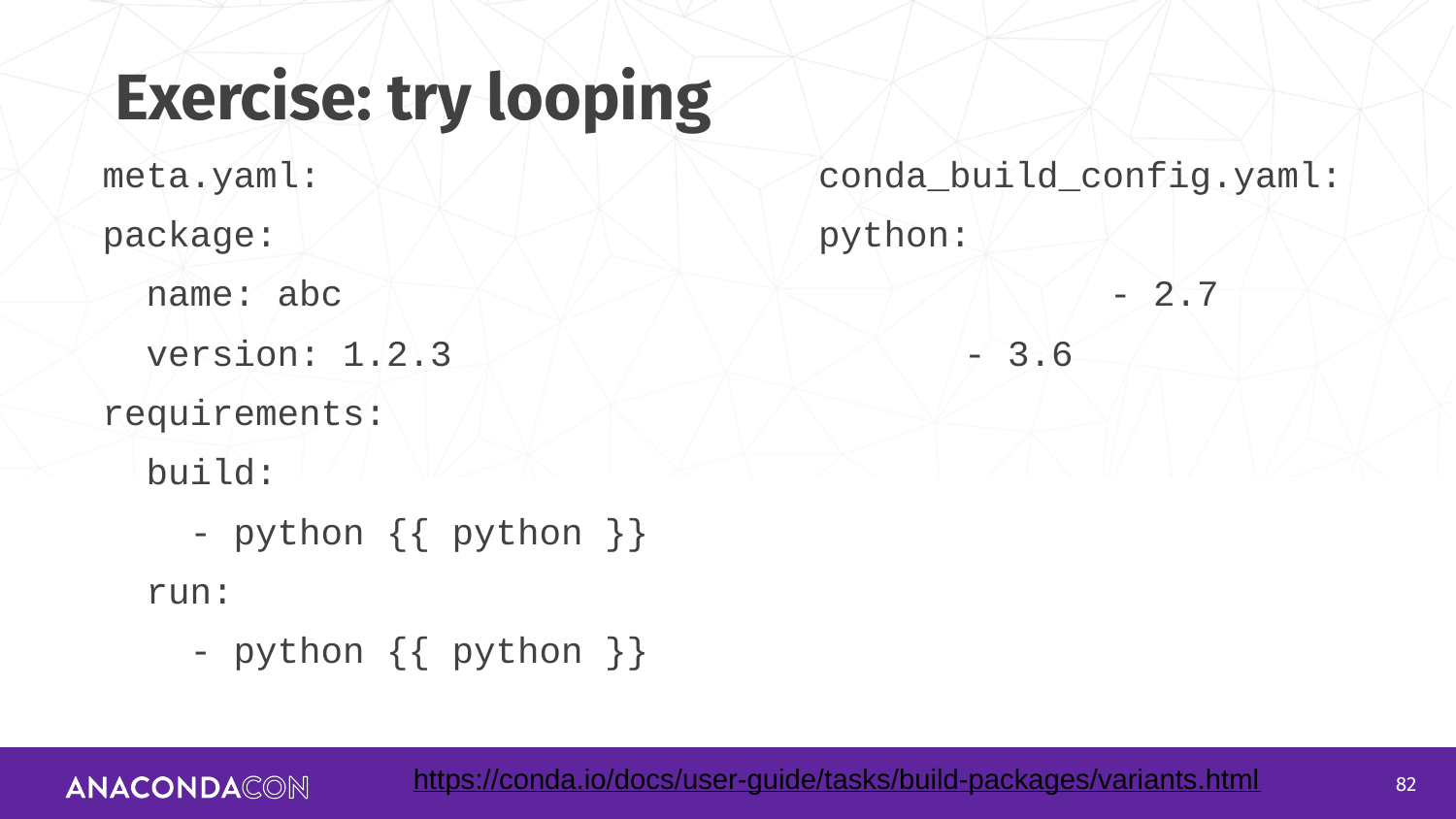

# Exercise: try looping
meta.yaml:
package:
  name: abc
  version: 1.2.3
requirements:
  build:
    - python {{ python }}
  run:
    - python {{ python }}
conda_build_config.yaml:
python:
		- 2.7
- 3.6
https://conda.io/docs/user-guide/tasks/build-packages/variants.html
82